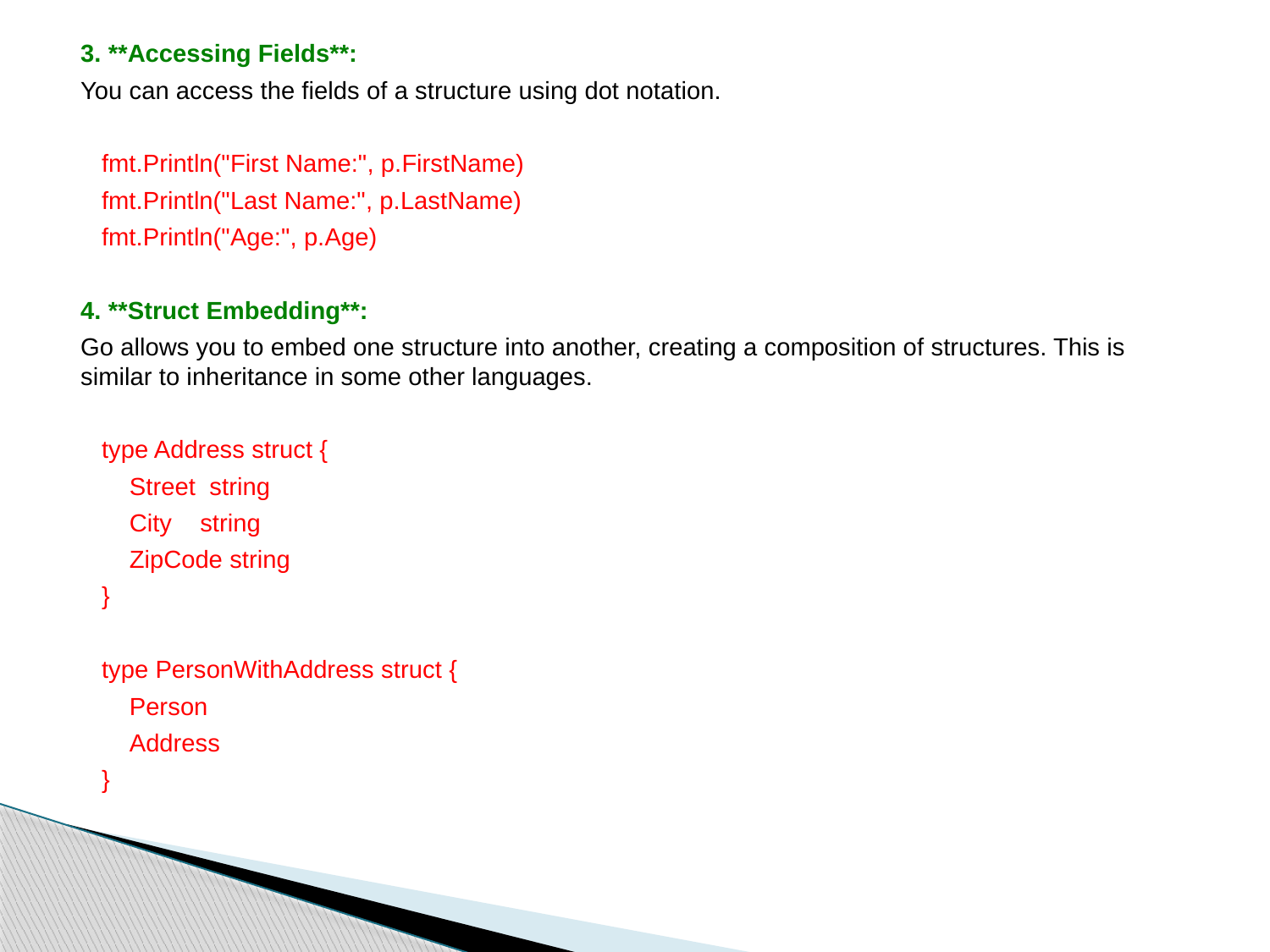

3. **Accessing Fields**:
You can access the fields of a structure using dot notation.

   fmt.Println("First Name:", p.FirstName)
   fmt.Println("Last Name:", p.LastName)
   fmt.Println("Age:", p.Age)

4. **Struct Embedding**:
Go allows you to embed one structure into another, creating a composition of structures. This is similar to inheritance in some other languages.

   type Address struct {
       Street  string
       City    string
       ZipCode string
   }

   type PersonWithAddress struct {
       Person
       Address
   }